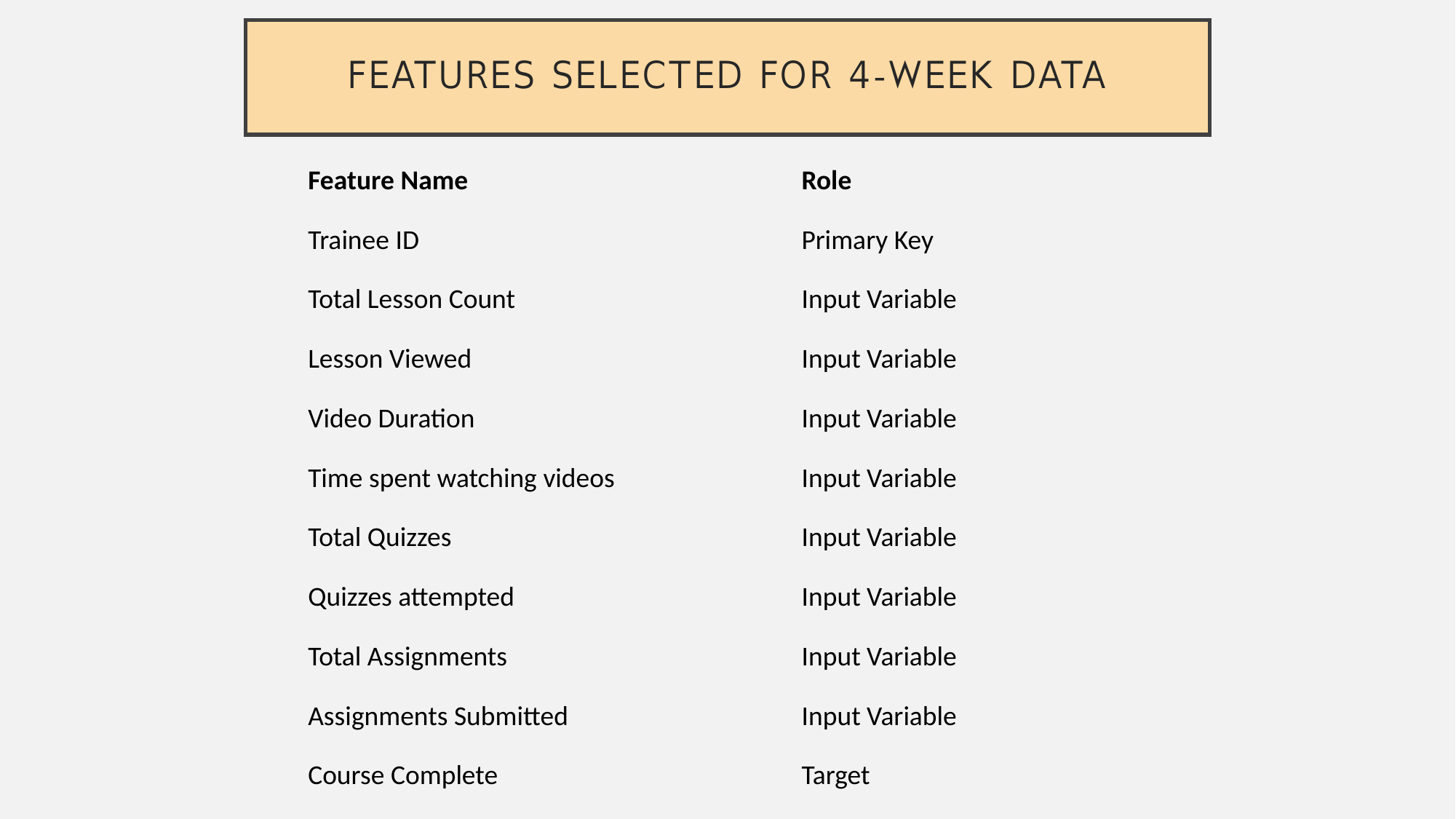

Features selected for 4-week data
| Feature Name | Role |
| --- | --- |
| Trainee ID | Primary Key |
| Total Lesson Count | Input Variable |
| Lesson Viewed | Input Variable |
| Video Duration | Input Variable |
| Time spent watching videos | Input Variable |
| Total Quizzes | Input Variable |
| Quizzes attempted | Input Variable |
| Total Assignments | Input Variable |
| Assignments Submitted | Input Variable |
| Course Complete | Target |